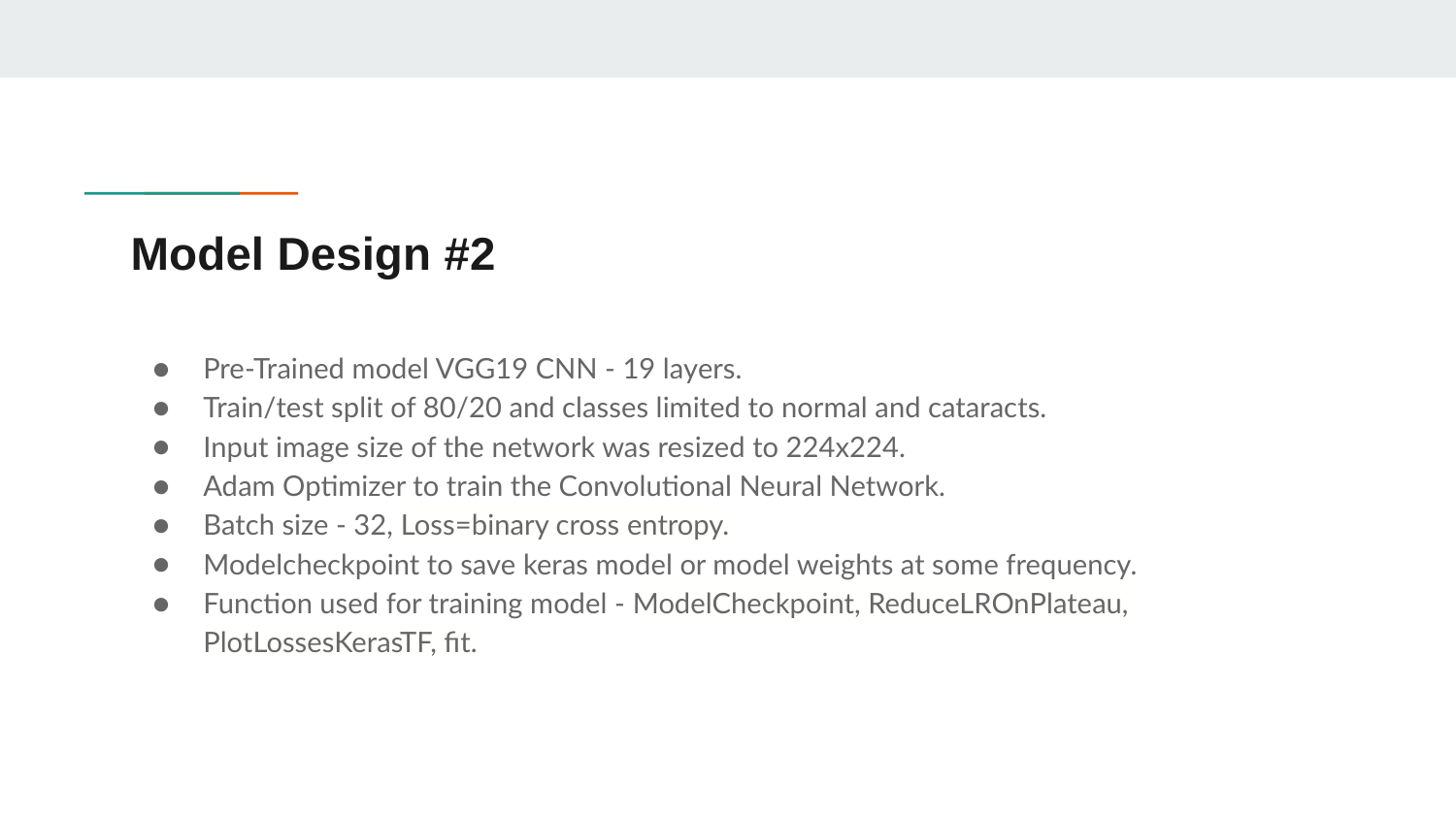

# Model Design #2
Pre-Trained model VGG19 CNN - 19 layers.
Train/test split of 80/20 and classes limited to normal and cataracts.
Input image size of the network was resized to 224x224.
Adam Optimizer to train the Convolutional Neural Network.
Batch size - 32, Loss=binary cross entropy.
Modelcheckpoint to save keras model or model weights at some frequency.
Function used for training model - ModelCheckpoint, ReduceLROnPlateau, PlotLossesKerasTF, fit.